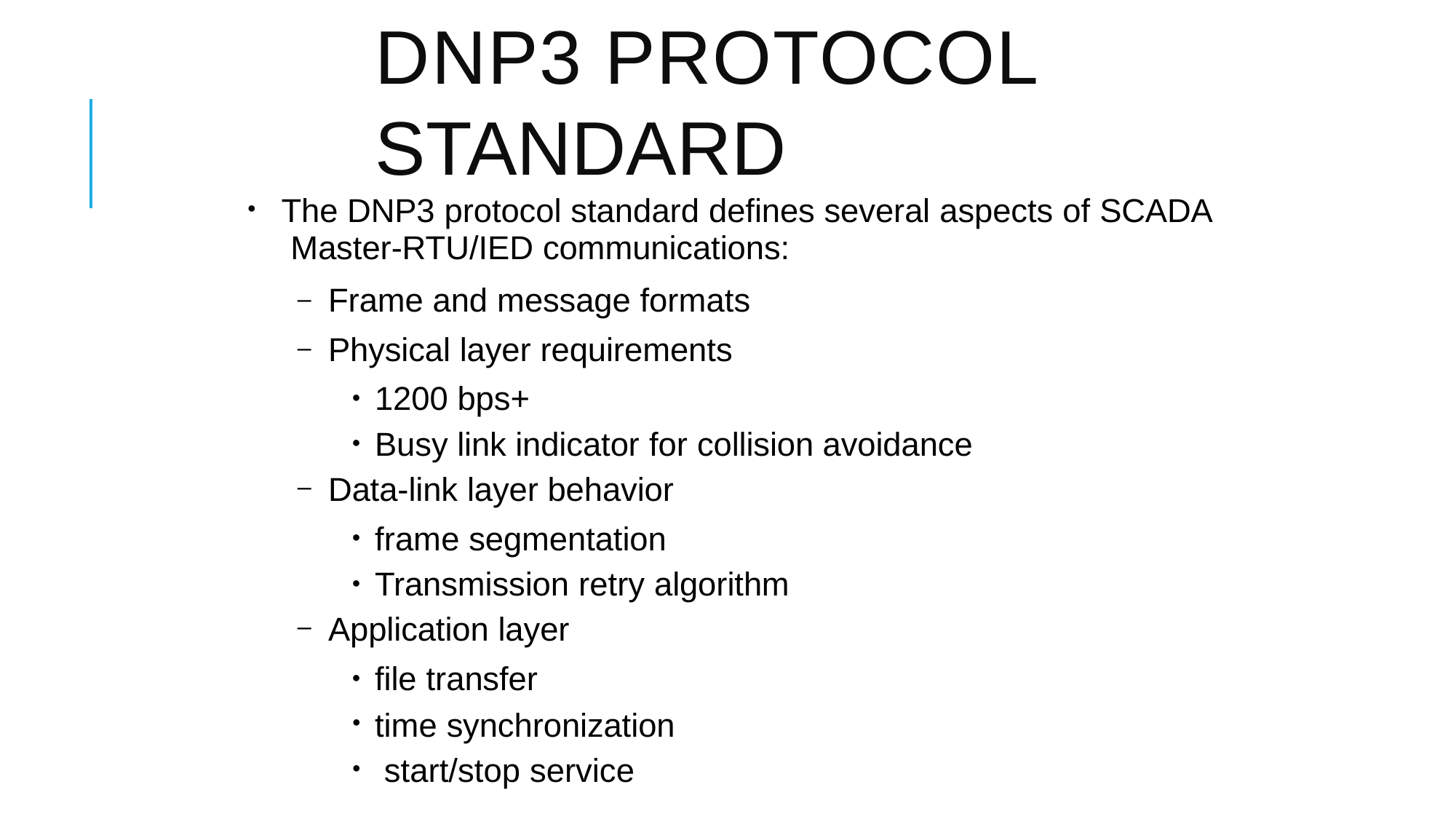

# DNP3 Protocol Standard
The DNP3 protocol standard defines several aspects of SCADA  Master-RTU/IED communications:

●
Frame and message formats
Physical layer requirements
1200 bps+
Busy link indicator for collision avoidance
Data-link layer behavior
–
frame segmentation
Transmission retry algorithm
Application layer
–
file transfer
time synchronization  start/stop service
●
●